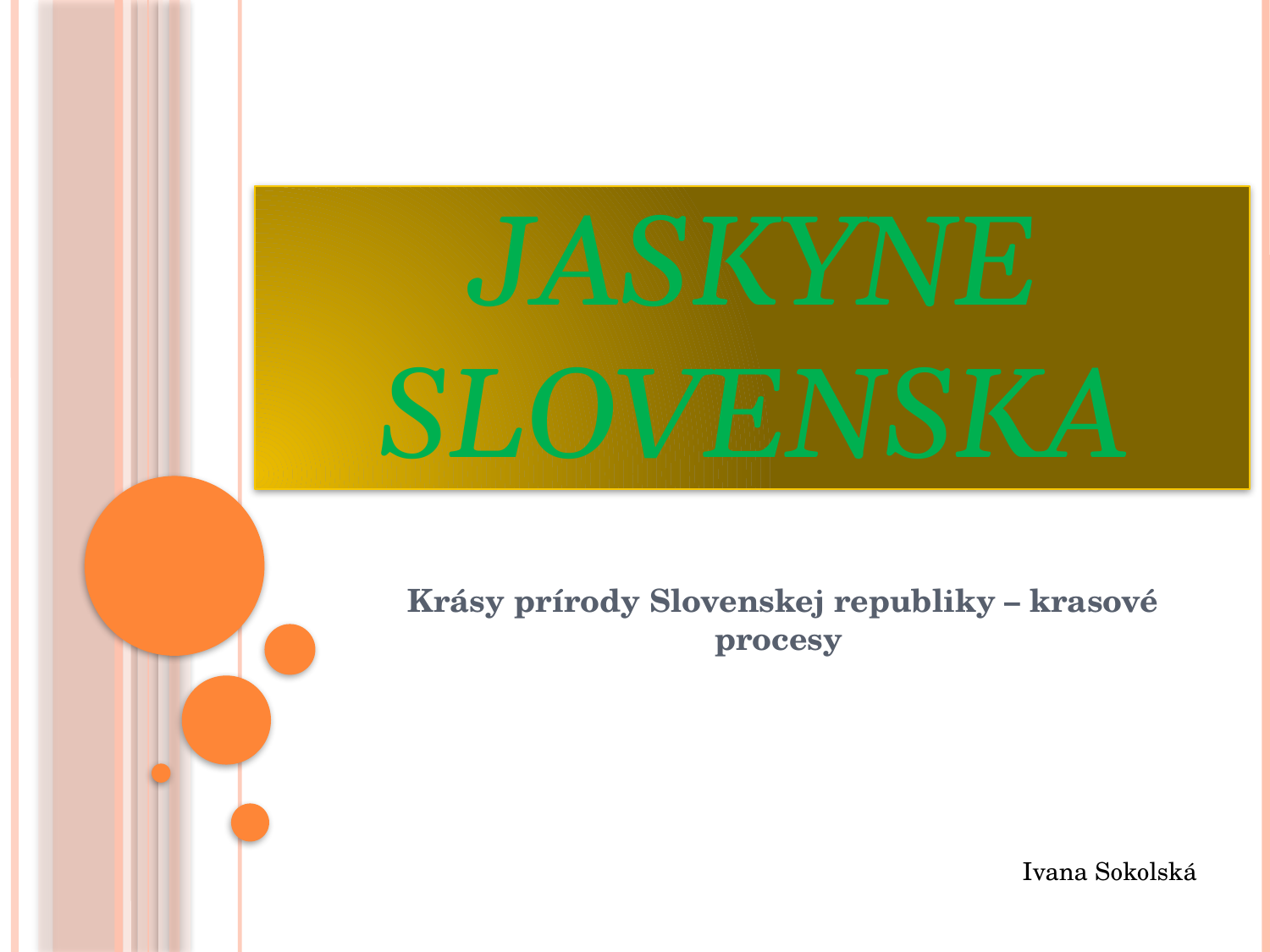

# Jaskyne Slovenska

Krásy prírody Slovenskej republiky – krasové procesy
Ivana Sokolská